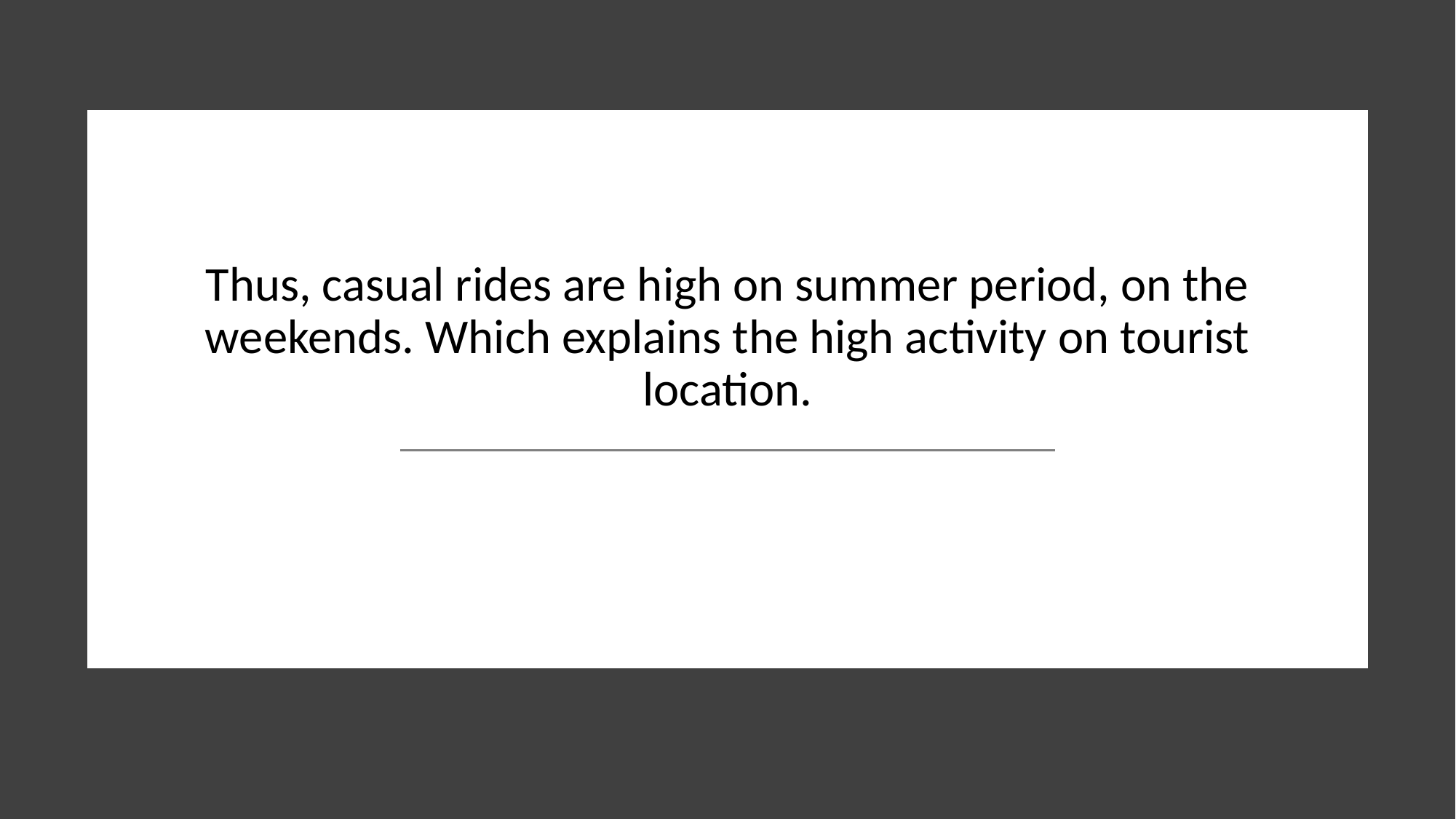

# Thus, casual rides are high on summer period, on the weekends. Which explains the high activity on tourist location.